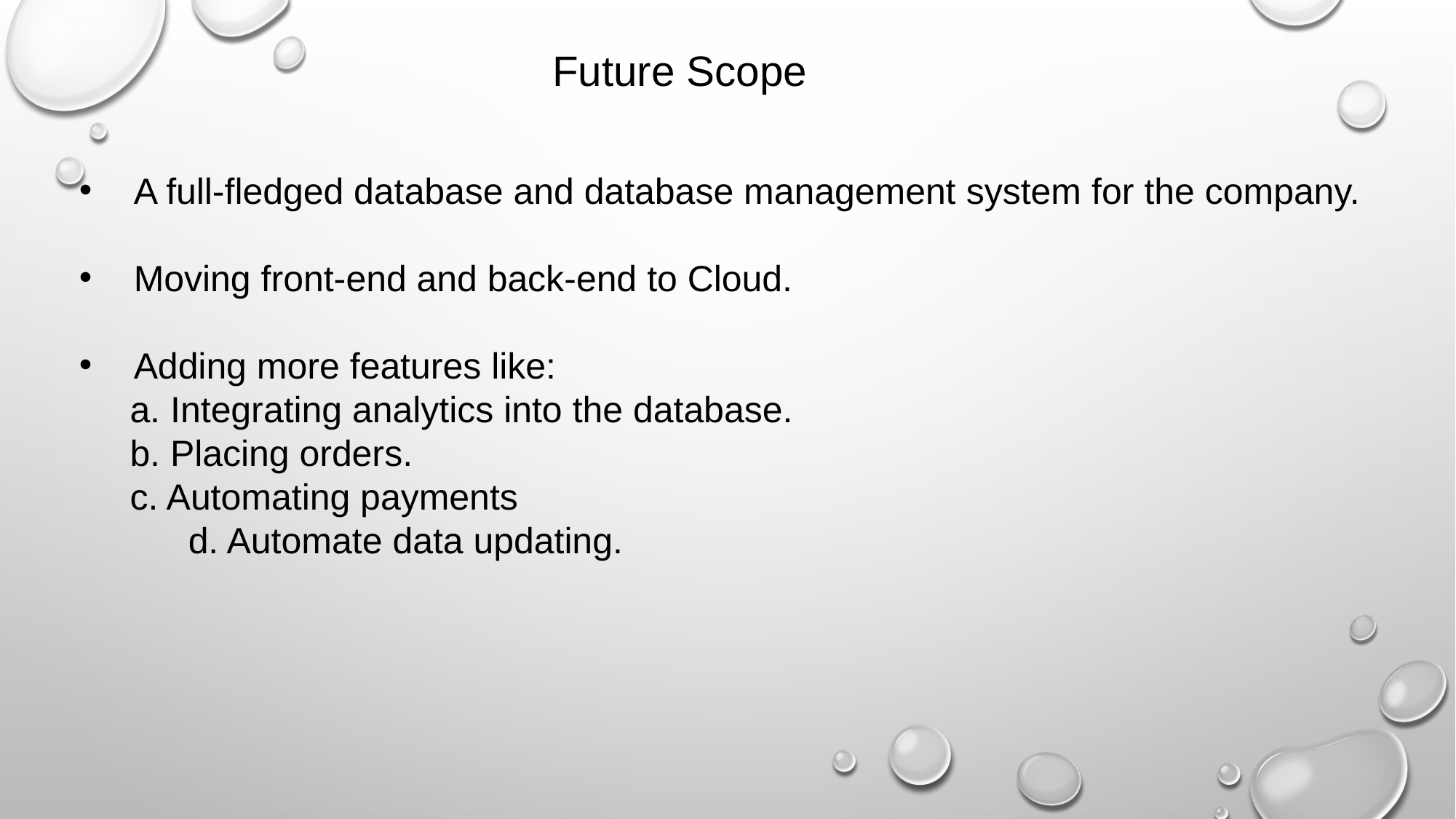

Future Scope
A full-fledged database and database management system for the company.

Moving front-end and back-end to Cloud.

Adding more features like:
     a. Integrating analytics into the database.
     b. Placing orders.
     c. Automating payments
	d. Automate data updating.